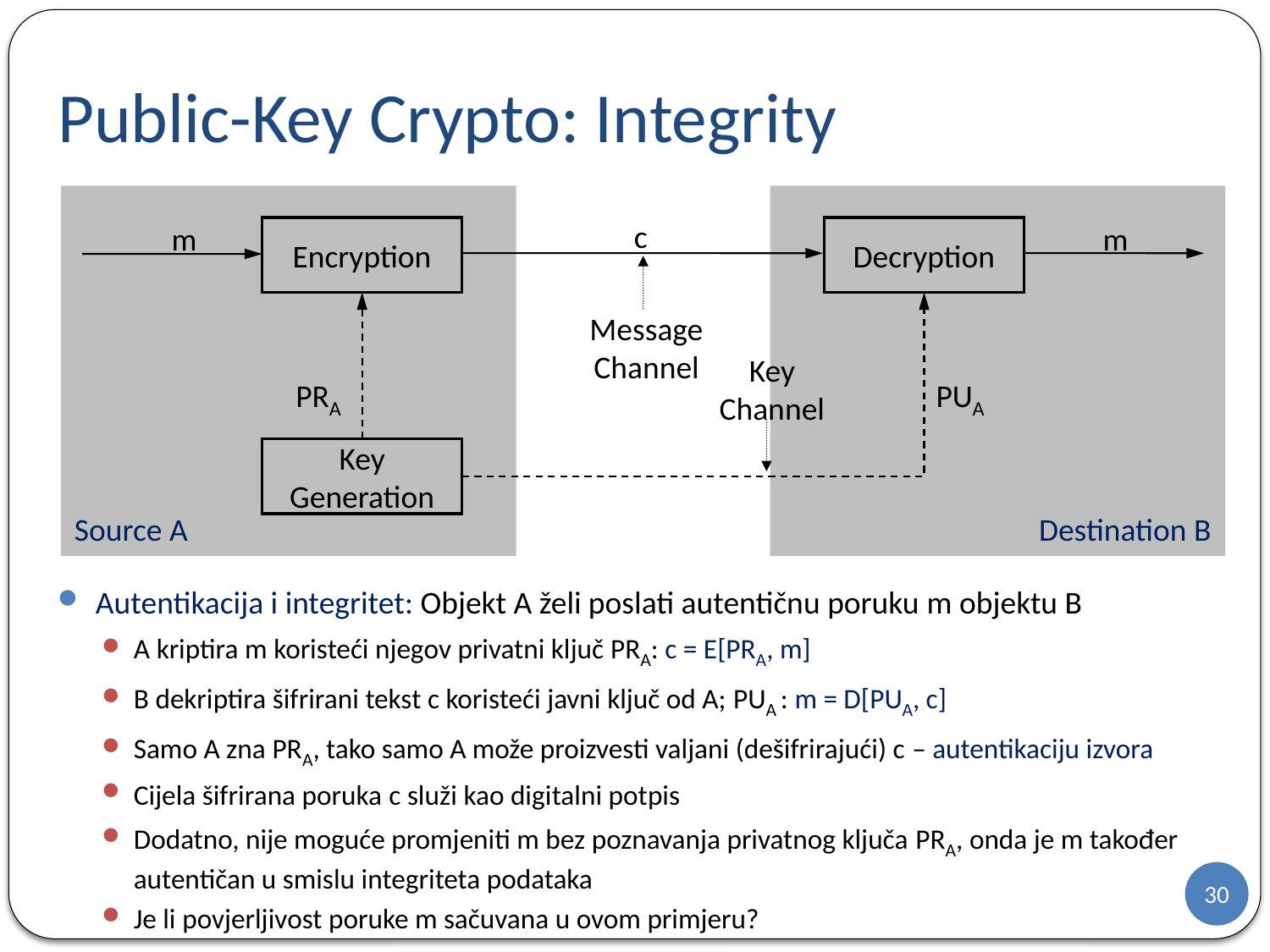

# Public-Key Crypto: Integrity

c
m
m
Encryption
Decryption

Message
Channel
Key
Channel
PRA
PUA

Key Generation
Source A
Destination B
Autentikacija i integritet: Objekt A želi poslati autentičnu poruku m objektu B
A kriptira m koristeći njegov privatni ključ PRA: c = E[PRA, m]
B dekriptira šifrirani tekst c koristeći javni ključ od A; PUA : m = D[PUA, c]
Samo A zna PRA, tako samo A može proizvesti valjani (dešifrirajući) c – autentikaciju izvora
Cijela šifrirana poruka c služi kao digitalni potpis
Dodatno, nije moguće promjeniti m bez poznavanja privatnog ključa PRA, onda je m također autentičan u smislu integriteta podataka
Je li povjerljivost poruke m sačuvana u ovom primjeru?
30